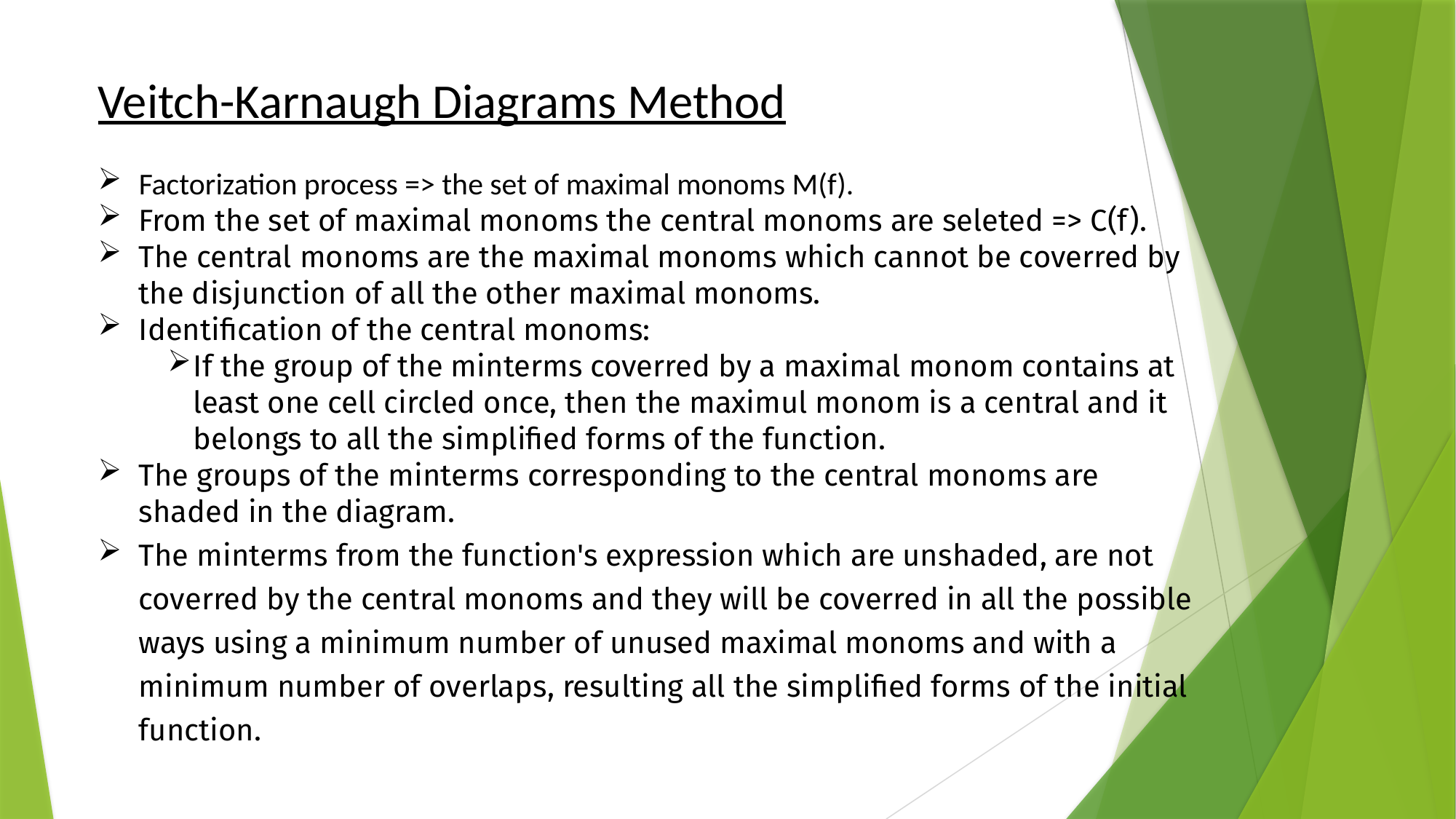

Veitch-Karnaugh Diagrams Method

Factorization process => the set of maximal monoms M(f).
From the set of maximal monoms the central monoms are seleted => C(f).
The central monoms are the maximal monoms which cannot be coverred by the disjunction of all the other maximal monoms.
Identification of the central monoms:
If the group of the minterms coverred by a maximal monom contains at least one cell circled once, then the maximul monom is a central and it belongs to all the simplified forms of the function.
The groups of the minterms corresponding to the central monoms are shaded in the diagram.
The minterms from the function's expression which are unshaded, are not coverred by the central monoms and they will be coverred in all the possible ways using a minimum number of unused maximal monoms and with a minimum number of overlaps, resulting all the simplified forms of the initial function.